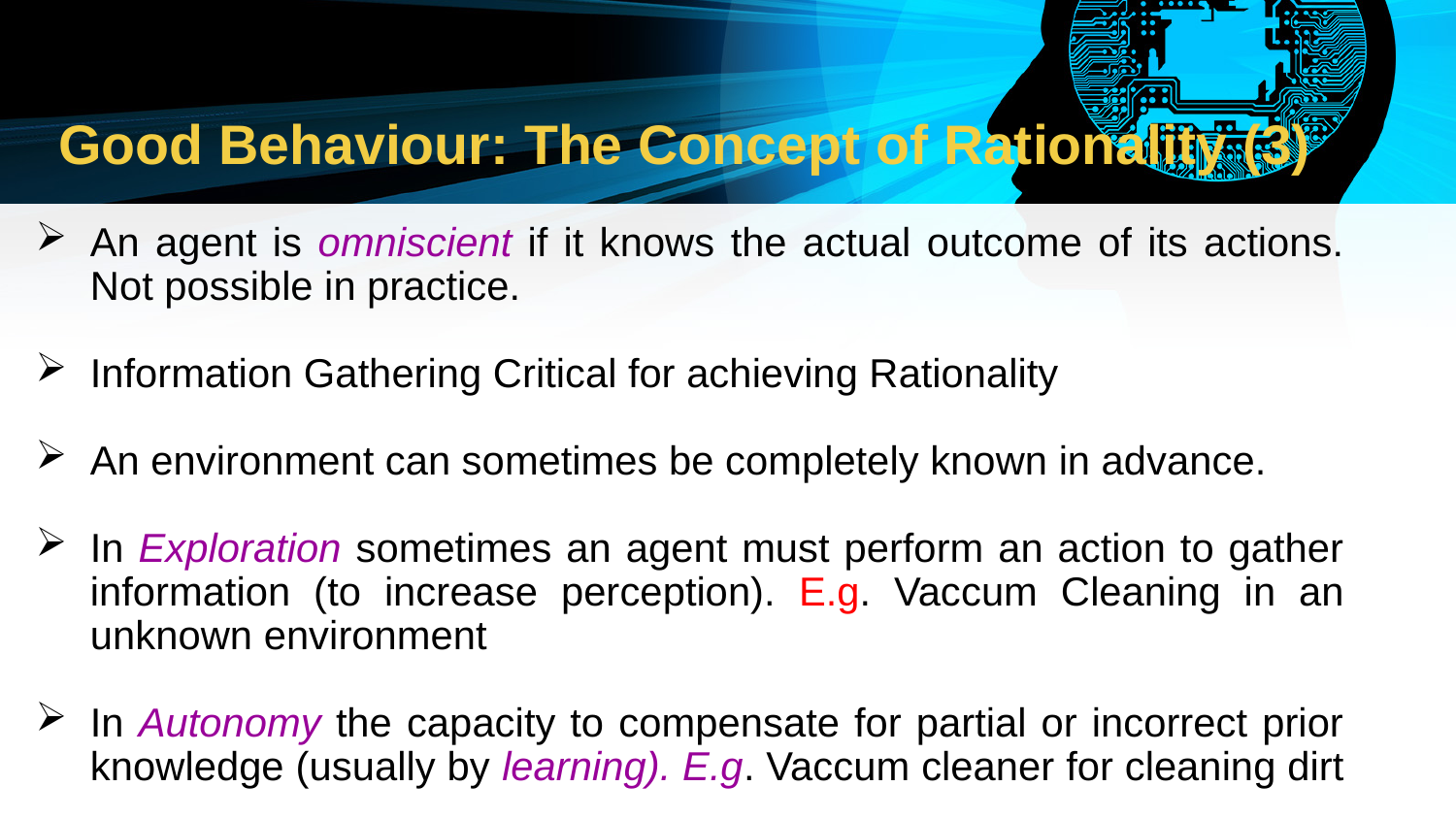

# Good Behaviour: The Concept of Rationality (3)
An agent is omniscient if it knows the actual outcome of its actions. Not possible in practice.

Information Gathering Critical for achieving Rationality

An environment can sometimes be completely known in advance.

In Exploration sometimes an agent must perform an action to gather information (to increase perception). E.g. Vaccum Cleaning in an unknown environment

In Autonomy the capacity to compensate for partial or incorrect prior knowledge (usually by learning). E.g. Vaccum cleaner for cleaning dirt